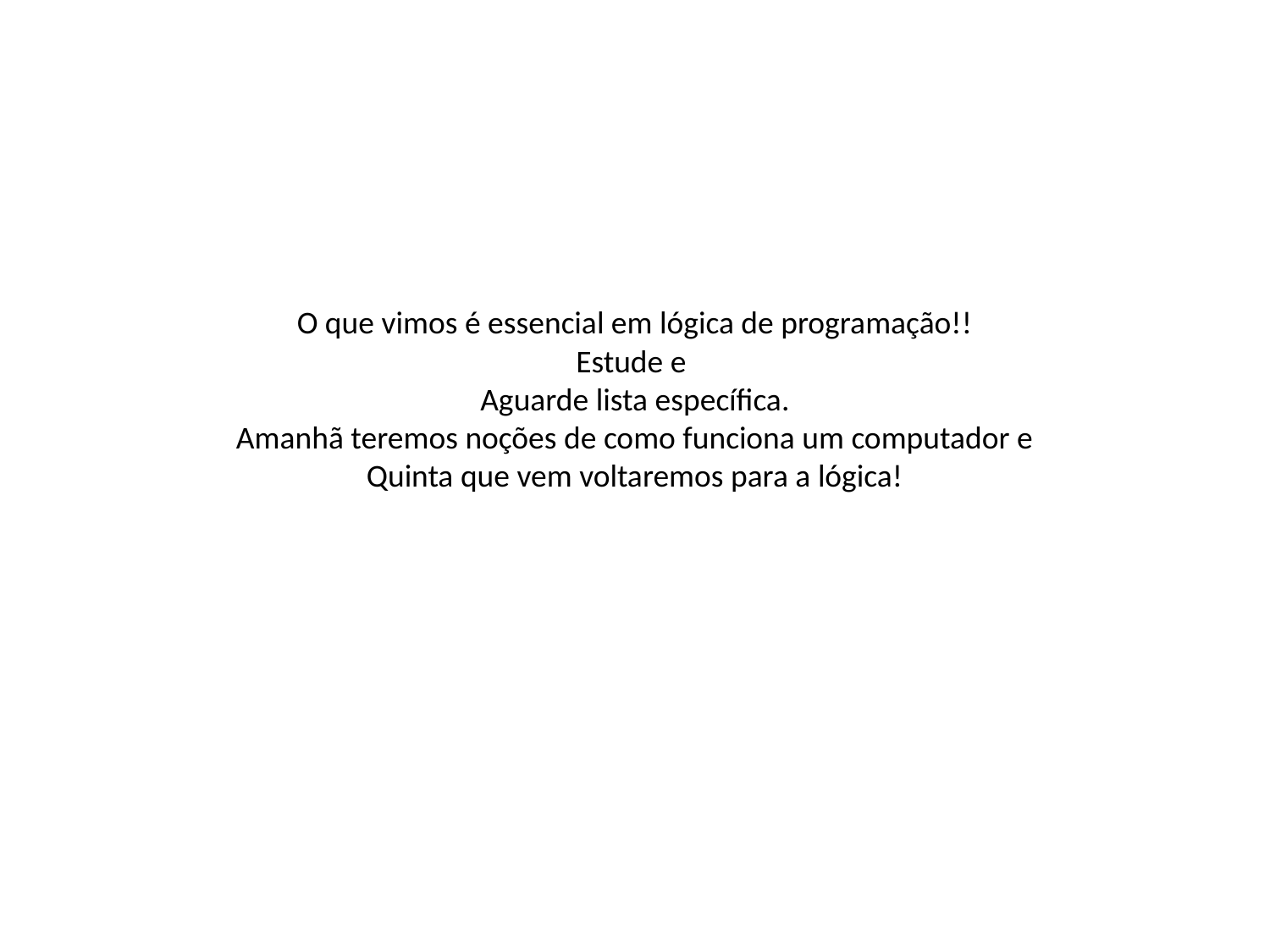

# O que vimos é essencial em lógica de programação!! Estude e Aguarde lista específica. Amanhã teremos noções de como funciona um computador e Quinta que vem voltaremos para a lógica!